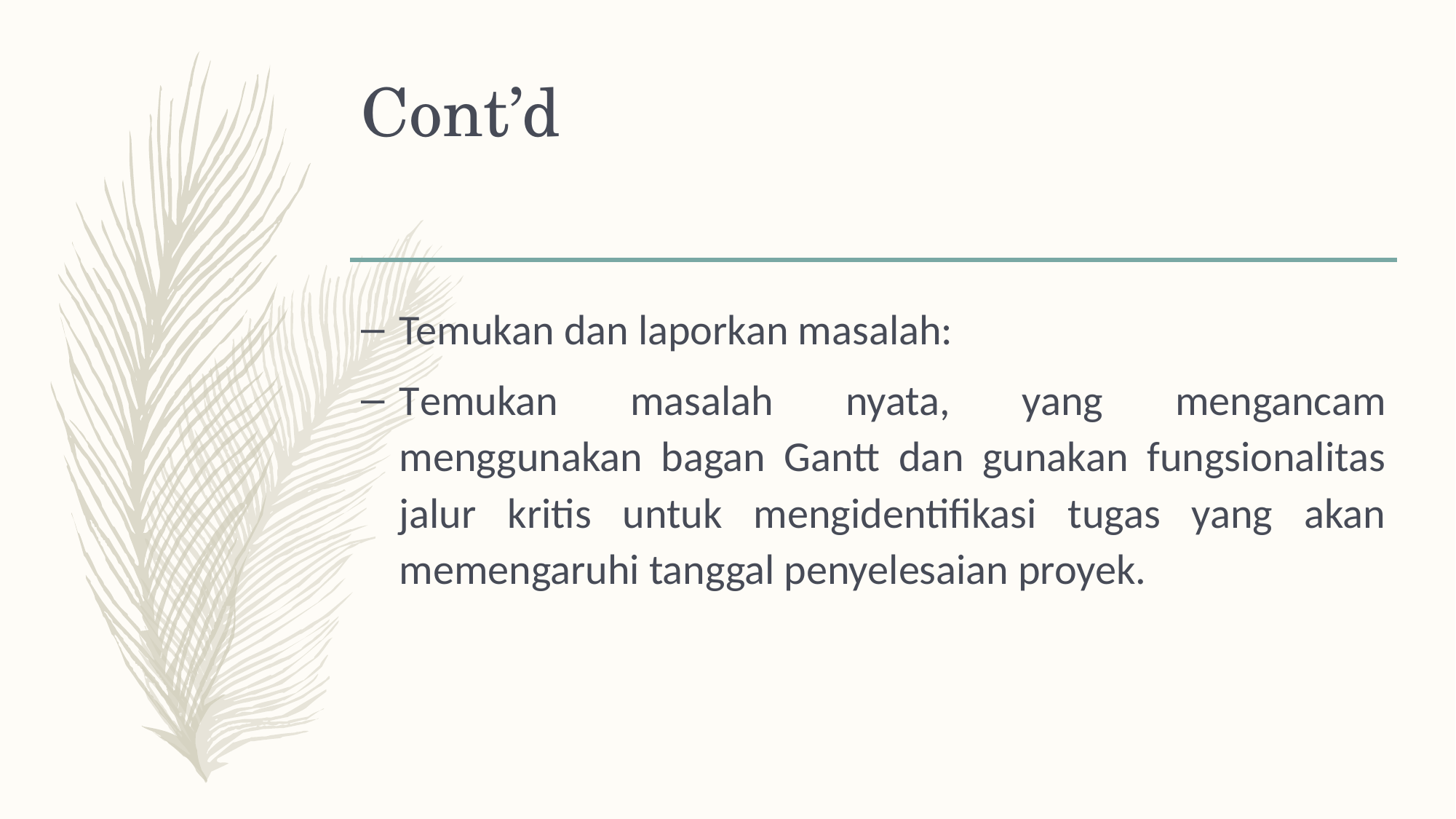

# Cont’d
Temukan dan laporkan masalah:
Temukan masalah nyata, yang mengancam menggunakan bagan Gantt dan gunakan fungsionalitas jalur kritis untuk mengidentifikasi tugas yang akan memengaruhi tanggal penyelesaian proyek.